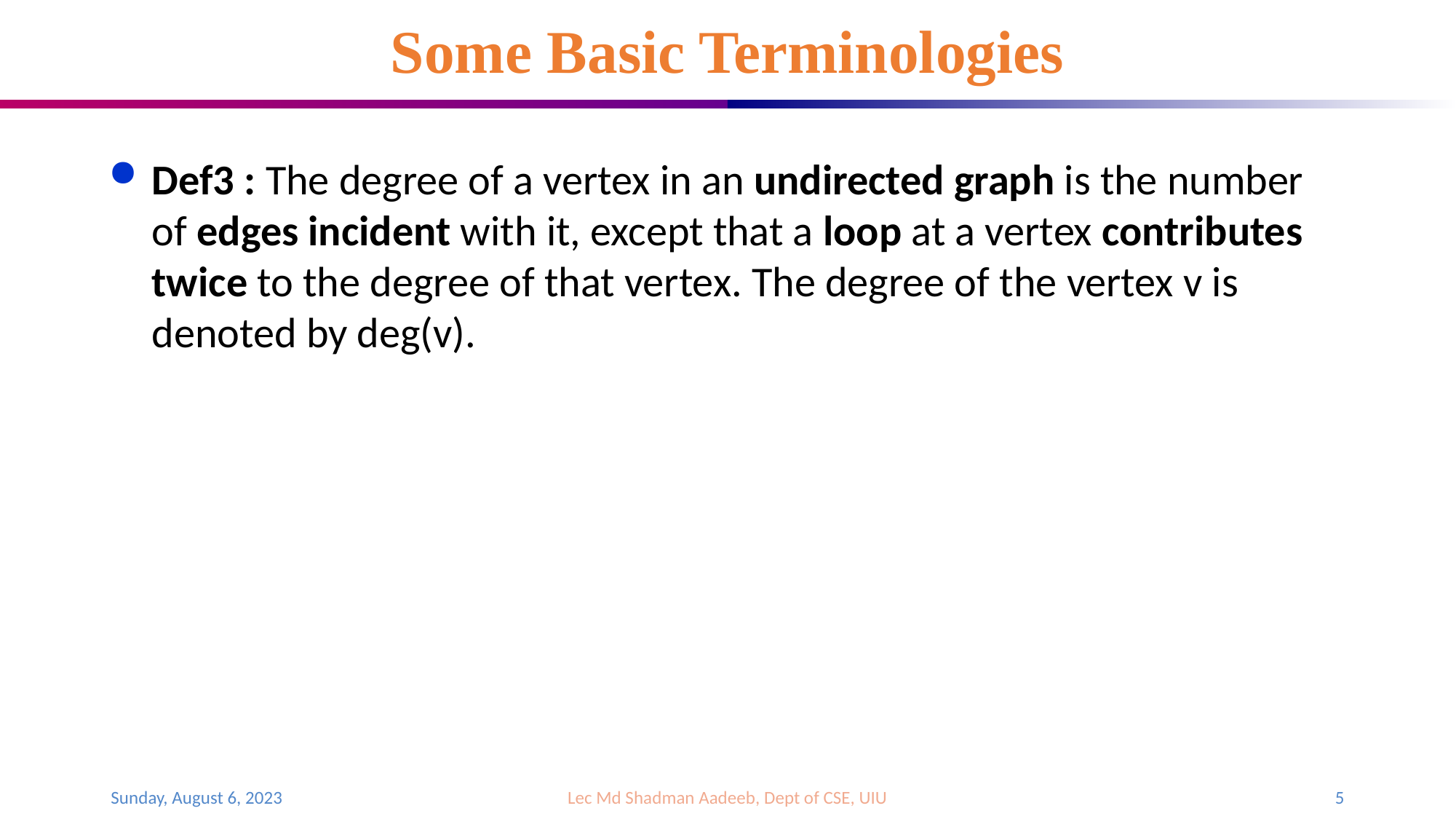

# Some Basic Terminologies
Def3 : The degree of a vertex in an undirected graph is the number of edges incident with it, except that a loop at a vertex contributes twice to the degree of that vertex. The degree of the vertex v is denoted by deg(v).

Sunday, August 6, 2023
Lec Md Shadman Aadeeb, Dept of CSE, UIU
5